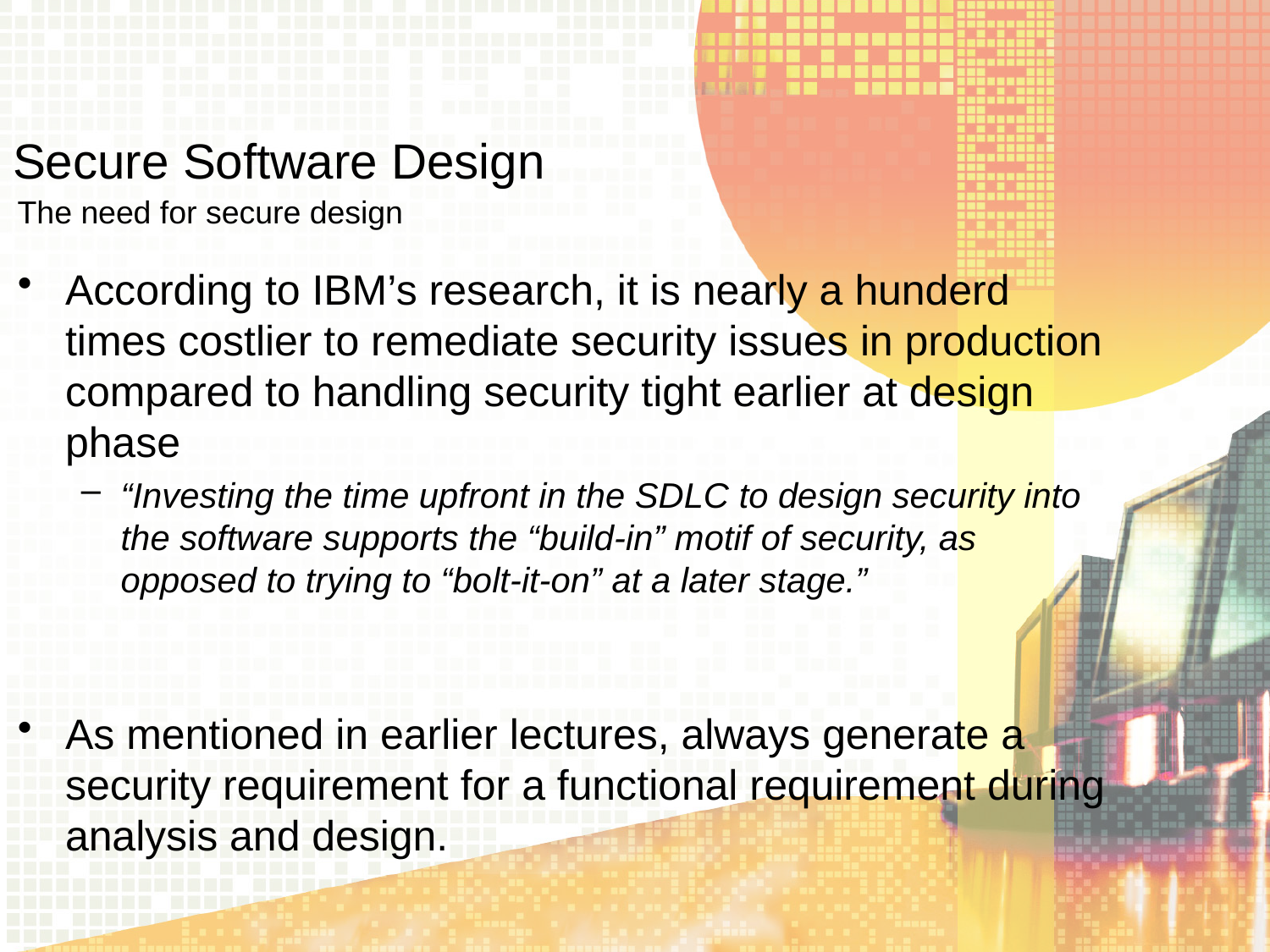

Secure Software Design
The need for secure design
According to IBM’s research, it is nearly a hunderd times costlier to remediate security issues in production compared to handling security tight earlier at design phase
“Investing the time upfront in the SDLC to design security into the software supports the “build-in” motif of security, as opposed to trying to “bolt-it-on” at a later stage.”

As mentioned in earlier lectures, always generate a security requirement for a functional requirement during analysis and design.